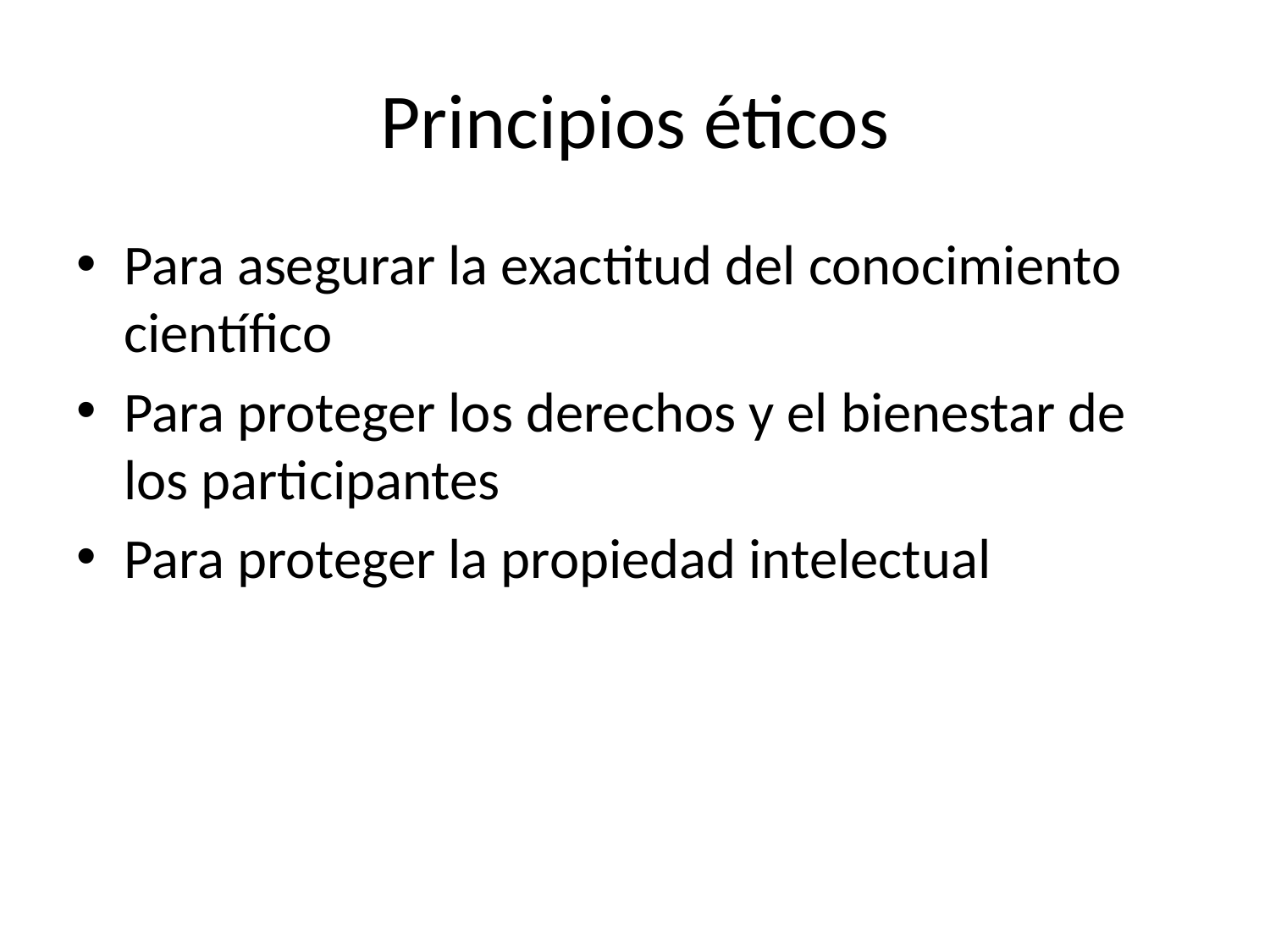

# Principios éticos
Para asegurar la exactitud del conocimiento científico
Para proteger los derechos y el bienestar de los participantes
Para proteger la propiedad intelectual